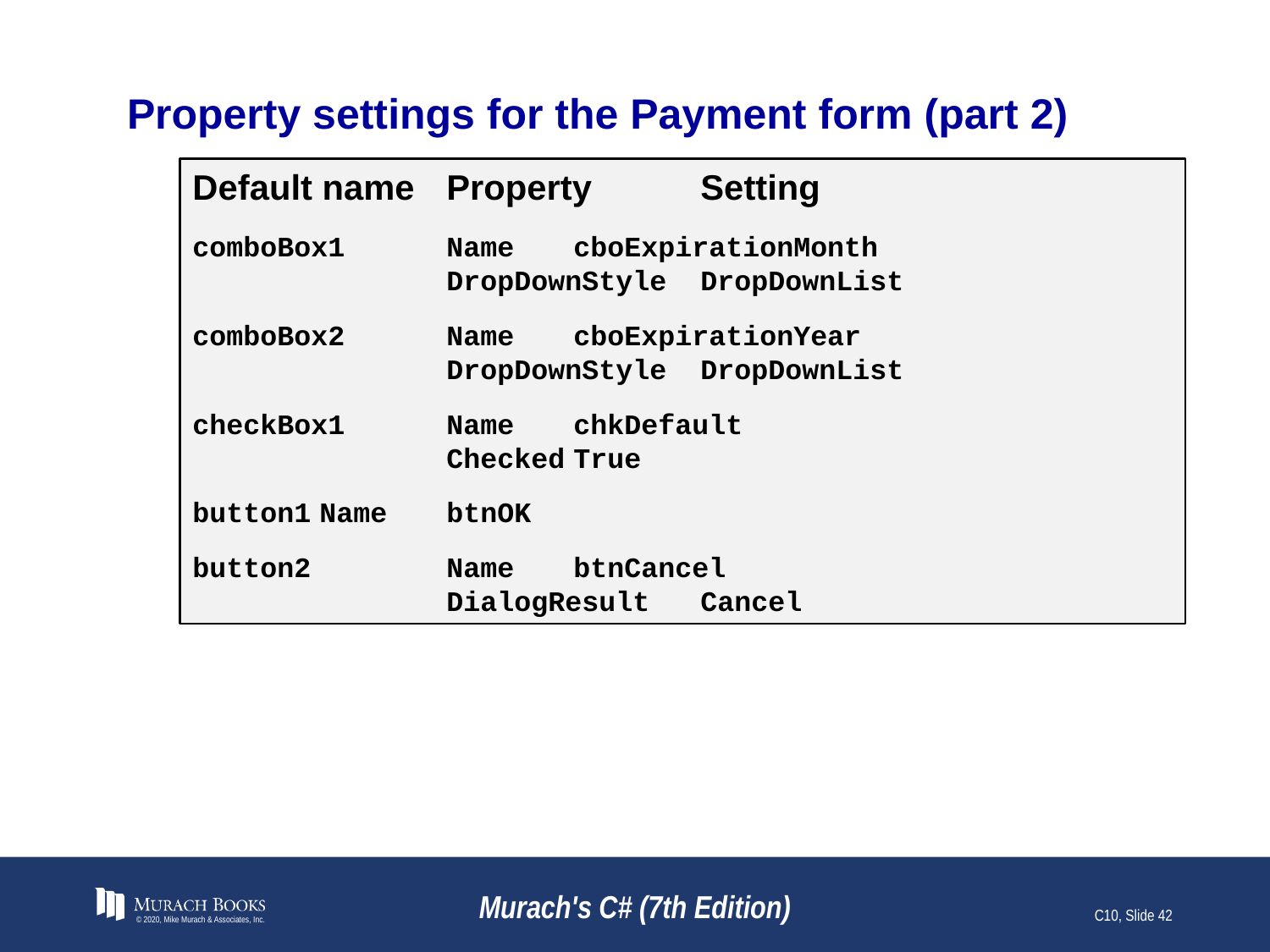

# Property settings for the Payment form (part 2)
Default name	Property	Setting
comboBox1	Name	cboExpirationMonth
 		DropDownStyle	DropDownList
comboBox2	Name	cboExpirationYear
 		DropDownStyle	DropDownList
checkBox1	Name	chkDefault
 		Checked	True
button1	Name	btnOK
button2		Name	btnCancel
 		DialogResult	Cancel

© 2020, Mike Murach & Associates, Inc.
Murach's C# (7th Edition)

C10, Slide 42